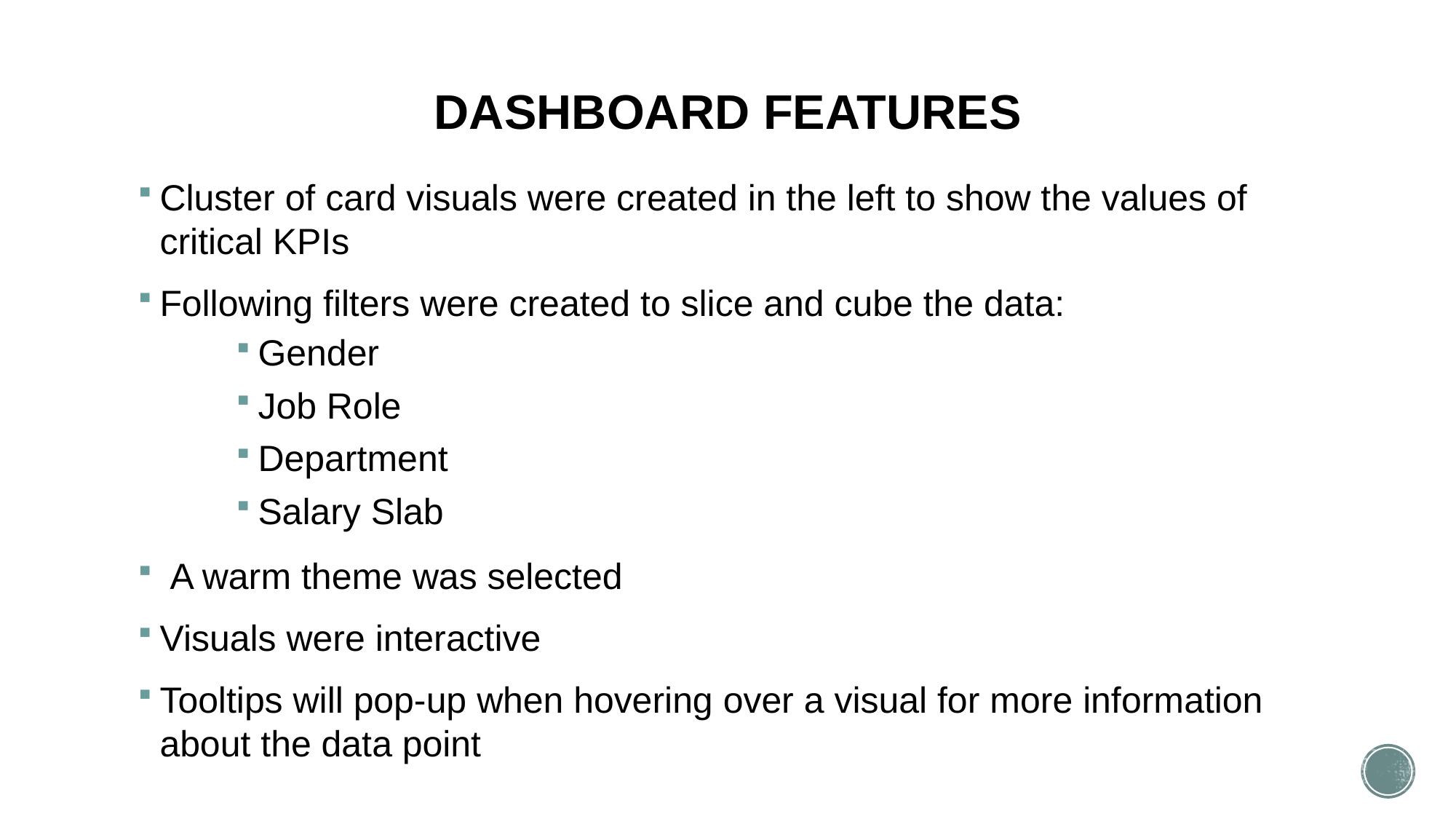

# DASHBOARD FEATURES
Cluster of card visuals were created in the left to show the values of critical KPIs
Following filters were created to slice and cube the data:
Gender
Job Role
Department
Salary Slab
 A warm theme was selected
Visuals were interactive
Tooltips will pop-up when hovering over a visual for more information about the data point